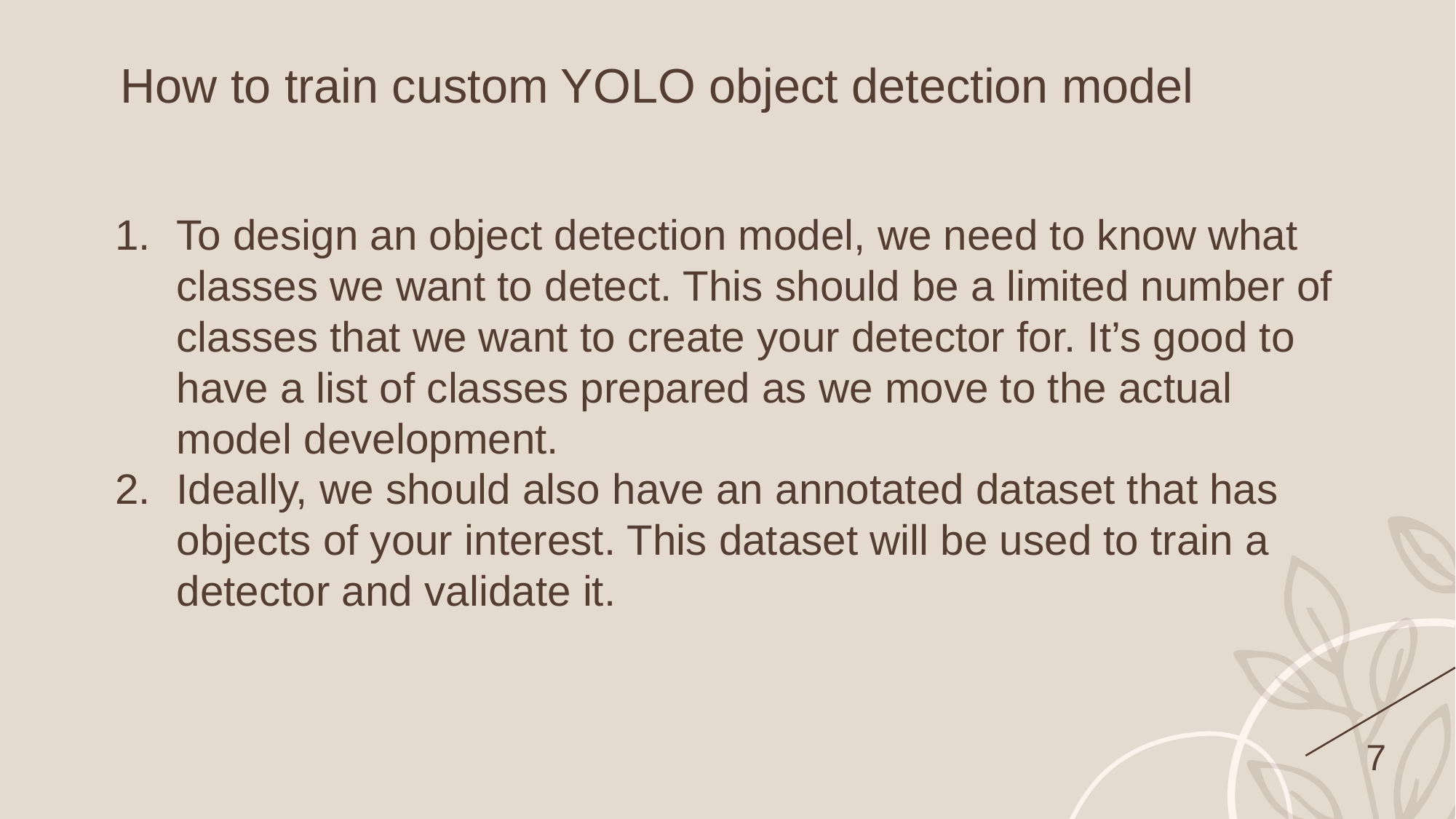

How to train custom YOLO object detection model
To design an object detection model, we need to know what classes we want to detect. This should be a limited number of classes that we want to create your detector for. It’s good to have a list of classes prepared as we move to the actual model development.
Ideally, we should also have an annotated dataset that has objects of your interest. This dataset will be used to train a detector and validate it.
7